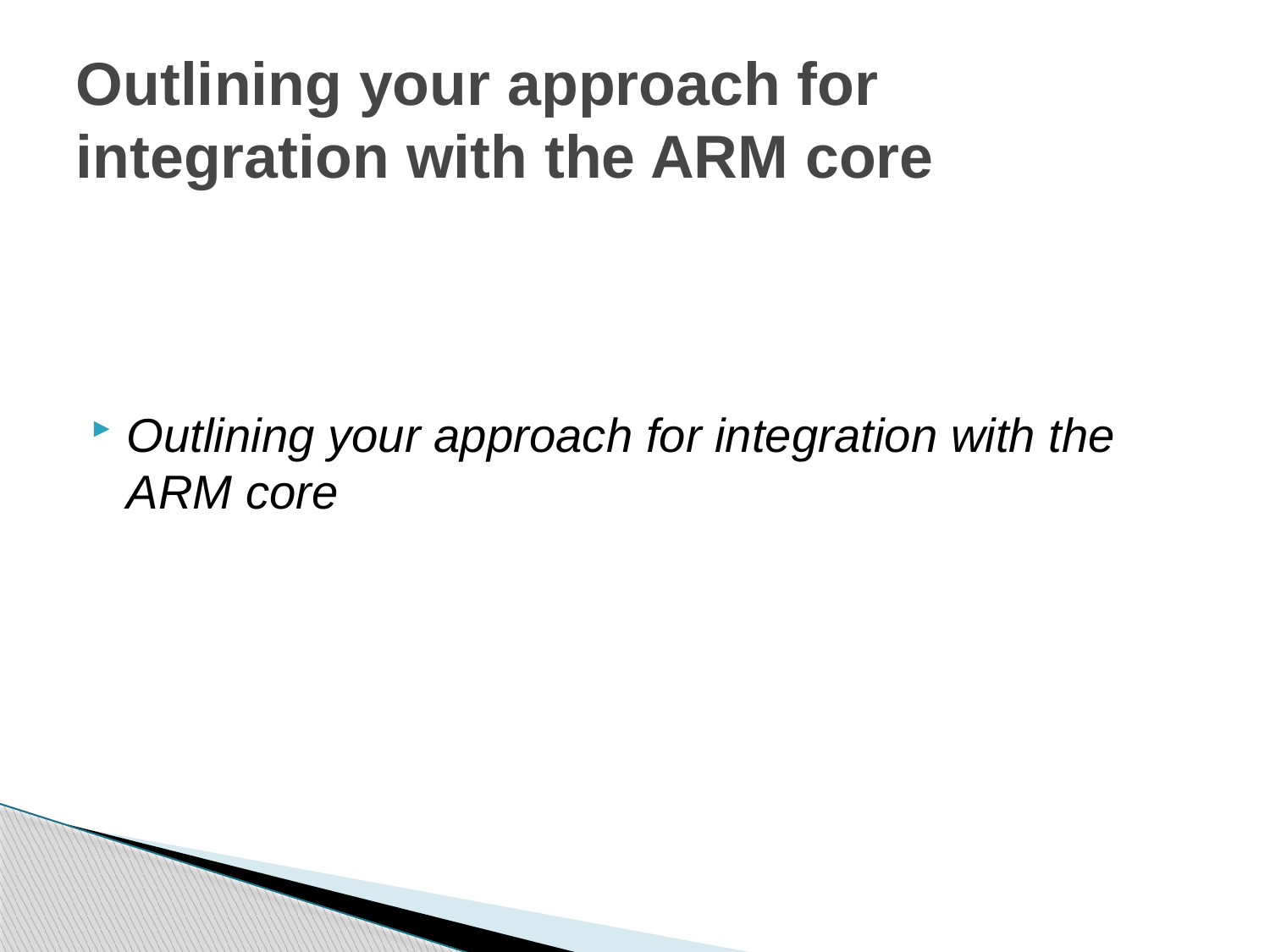

# Outlining your approach for integration with the ARM core

Outlining your approach for integration with the ARM core